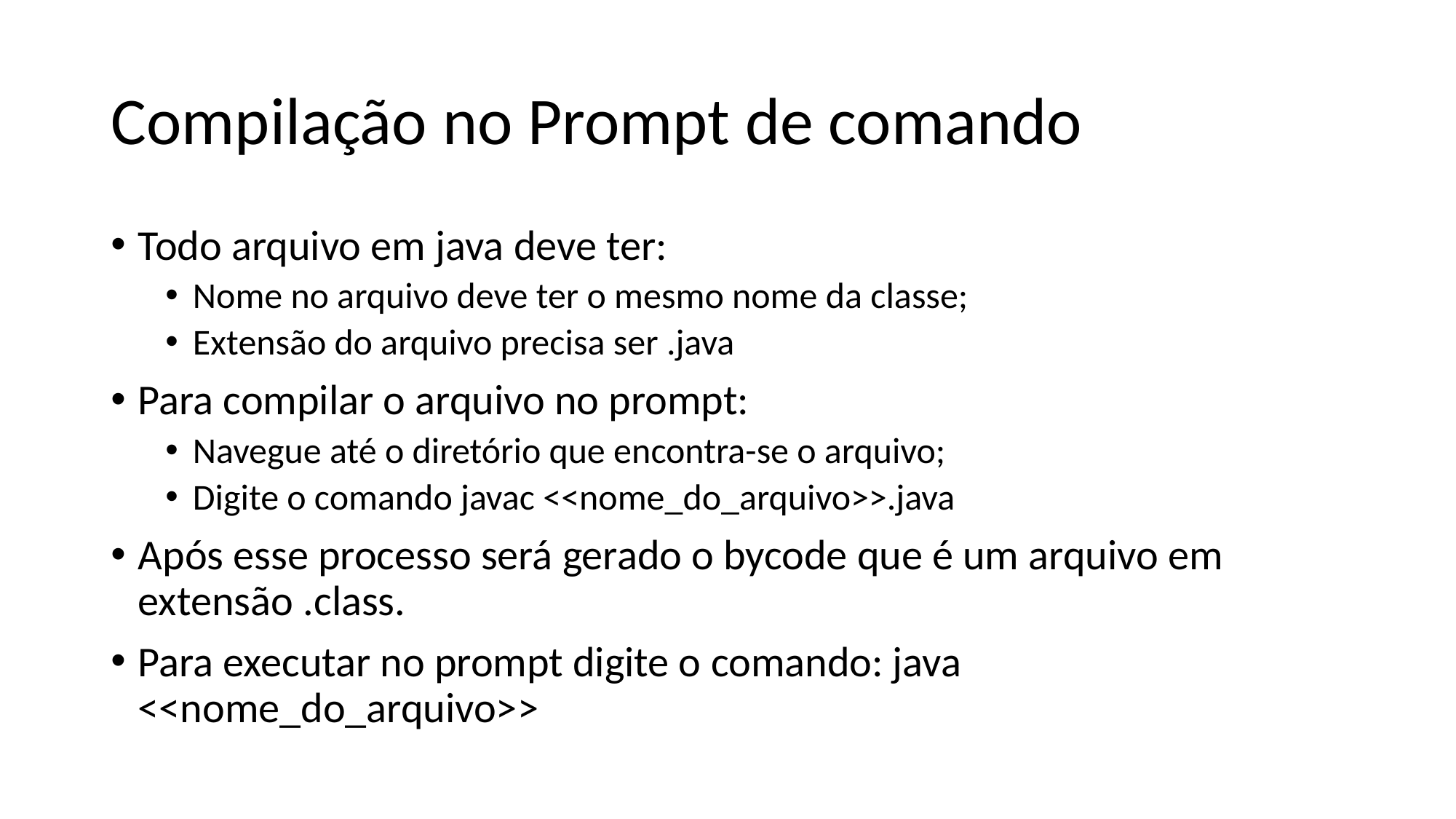

# Compilação no Prompt de comando
Todo arquivo em java deve ter:
Nome no arquivo deve ter o mesmo nome da classe;
Extensão do arquivo precisa ser .java
Para compilar o arquivo no prompt:
Navegue até o diretório que encontra-se o arquivo;
Digite o comando javac <<nome_do_arquivo>>.java
Após esse processo será gerado o bycode que é um arquivo em extensão .class.
Para executar no prompt digite o comando: java <<nome_do_arquivo>>